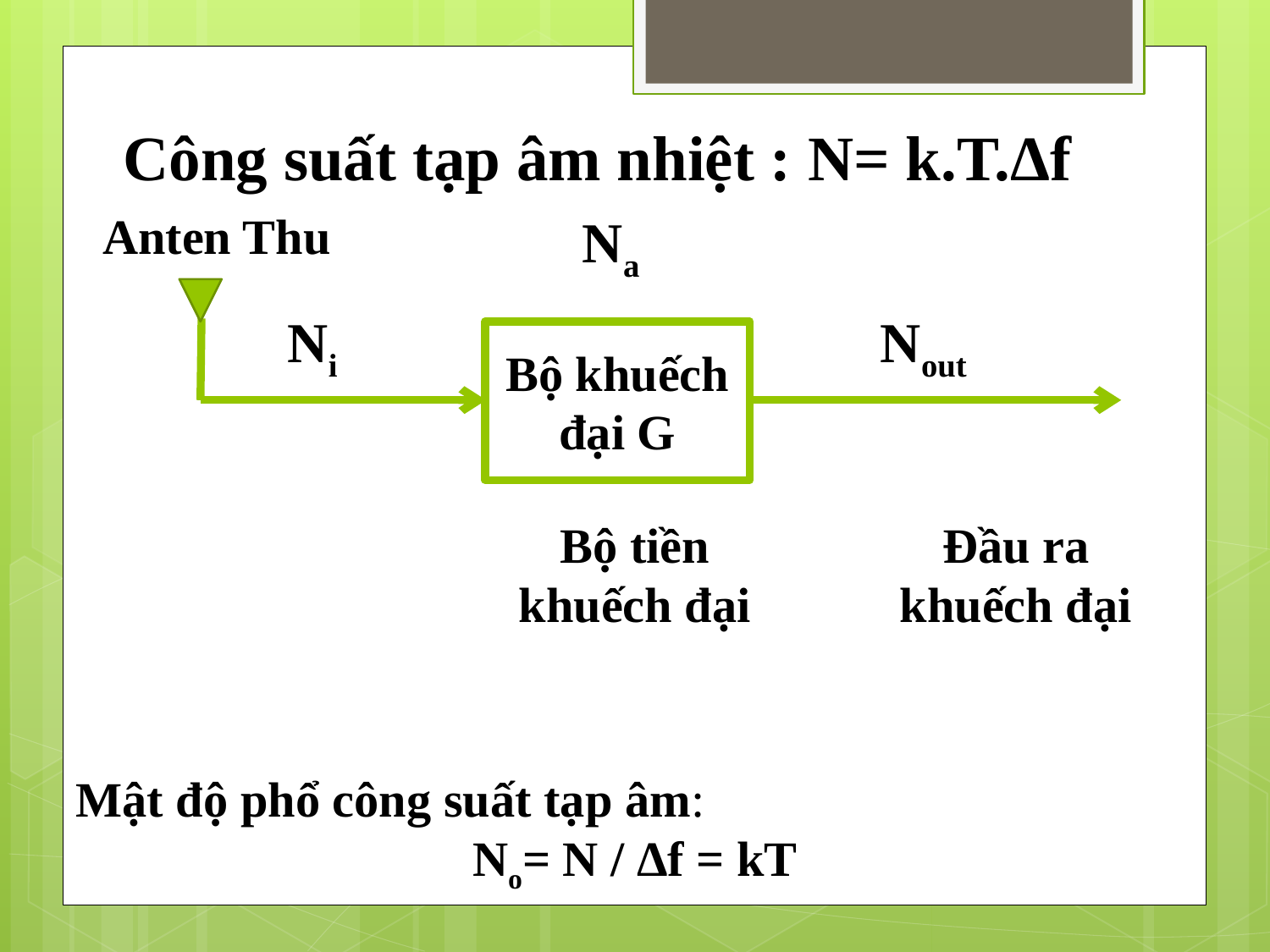

Công suất tạp âm nhiệt : N= k.T.Δf
Anten Thu
Na

Nout
Ni
Bộ khuếch đại G
Đầu ra khuếch đại
Bộ tiền khuếch đại
Mật độ phổ công suất tạp âm:
No= N / Δf = kT